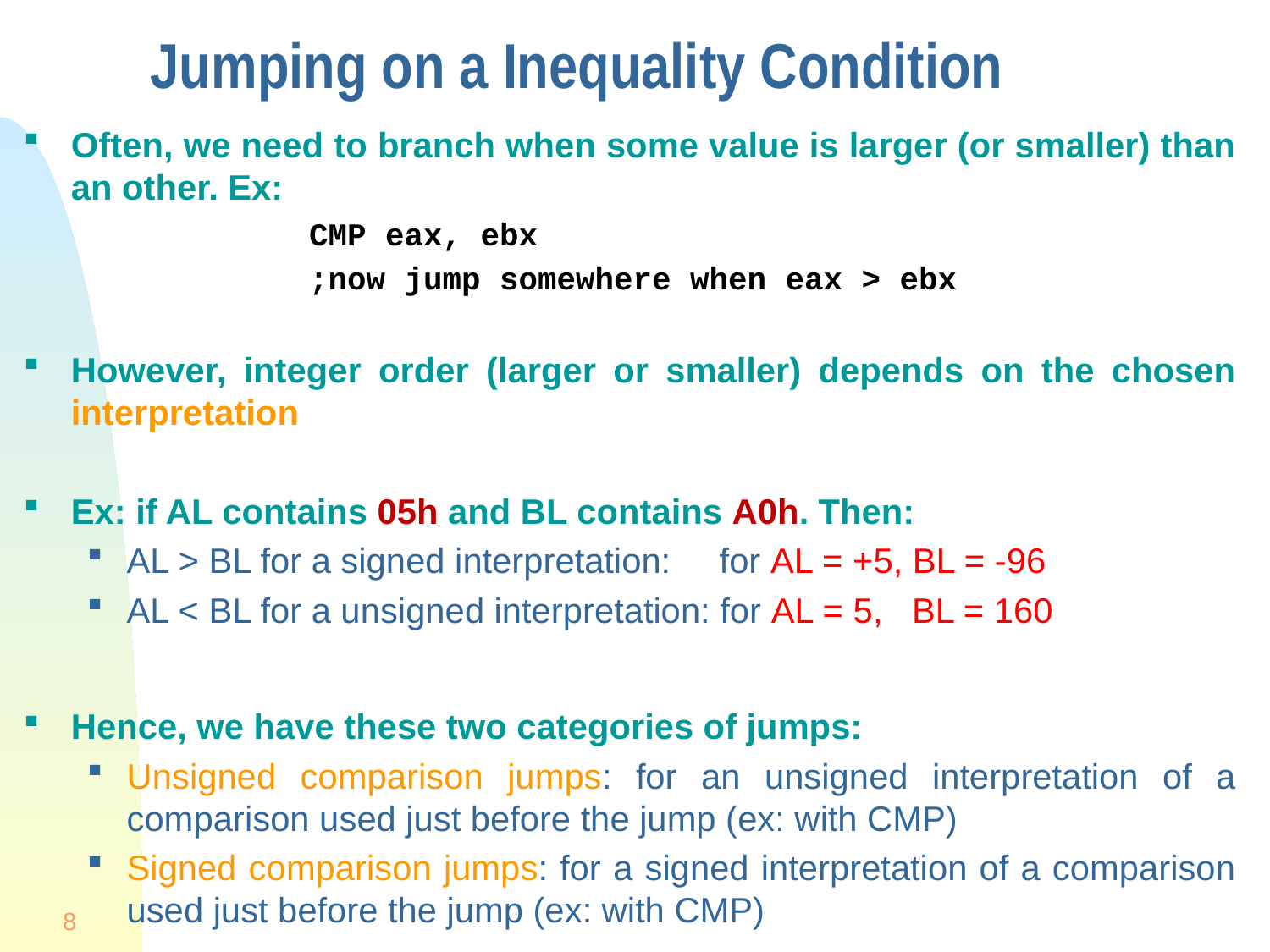

# Jumping on a Inequality Condition
Often, we need to branch when some value is larger (or smaller) than an other. Ex:
		CMP eax, ebx
		;now jump somewhere when eax > ebx

However, integer order (larger or smaller) depends on the chosen interpretation

Ex: if AL contains 05h and BL contains A0h. Then:
AL > BL for a signed interpretation:     for AL = +5, BL = -96
AL < BL for a unsigned interpretation: for AL = 5,   BL = 160

Hence, we have these two categories of jumps:
Unsigned comparison jumps: for an unsigned interpretation of a comparison used just before the jump (ex: with CMP)
Signed comparison jumps: for a signed interpretation of a comparison used just before the jump (ex: with CMP)
8